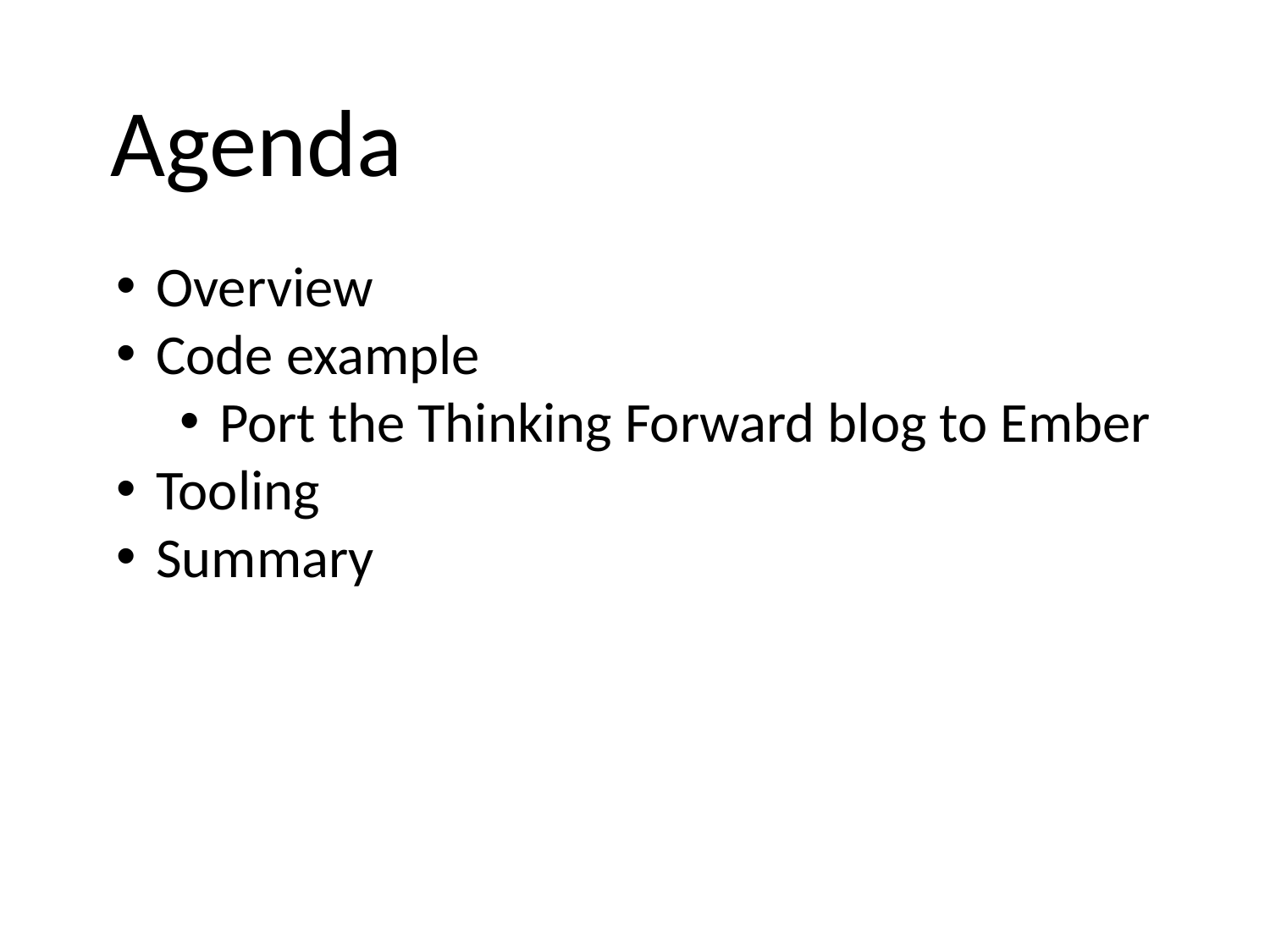

Agenda
Overview
Code example
Port the Thinking Forward blog to Ember
Tooling
Summary